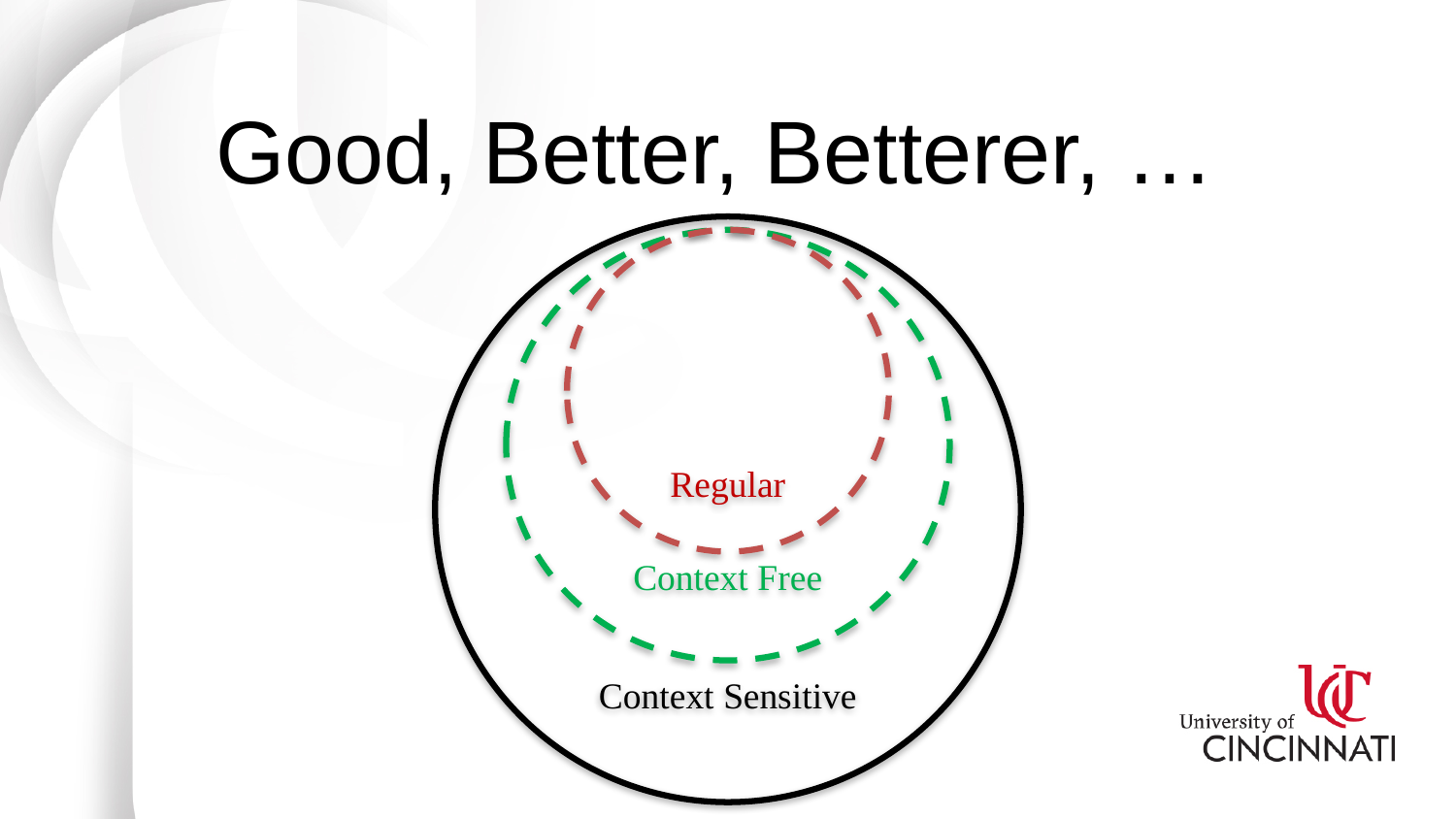

# Good, Better, Betterer, …
Context Sensitive
Context Free
Regular